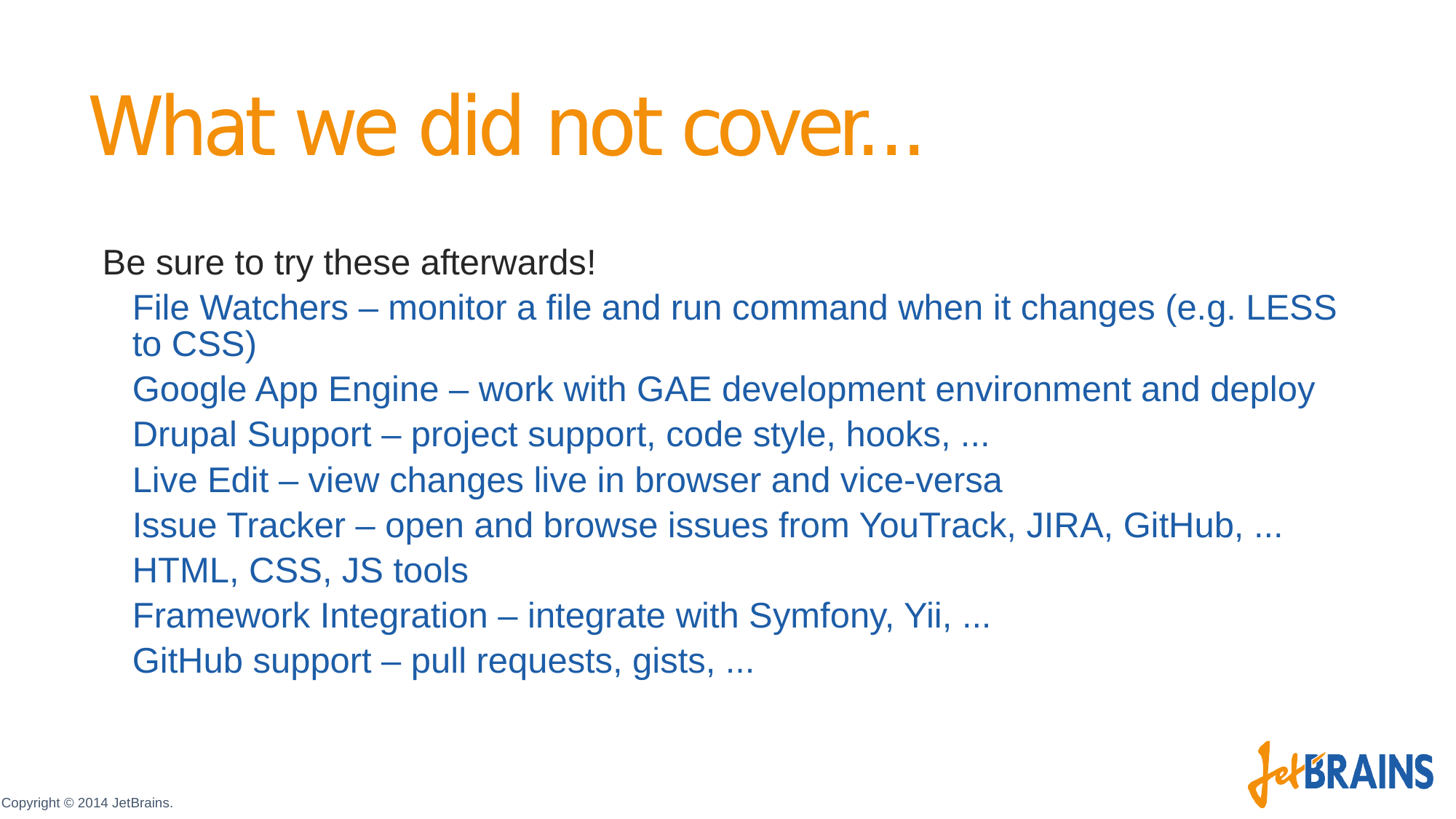

# What we did not cover...
Be sure to try these afterwards!
File Watchers – monitor a file and run command when it changes (e.g. LESS to CSS)
Google App Engine – work with GAE development environment and deploy
Drupal Support – project support, code style, hooks, ...
Live Edit – view changes live in browser and vice-versa
Issue Tracker – open and browse issues from YouTrack, JIRA, GitHub, ...
HTML, CSS, JS tools
Framework Integration – integrate with Symfony, Yii, ...
GitHub support – pull requests, gists, ...